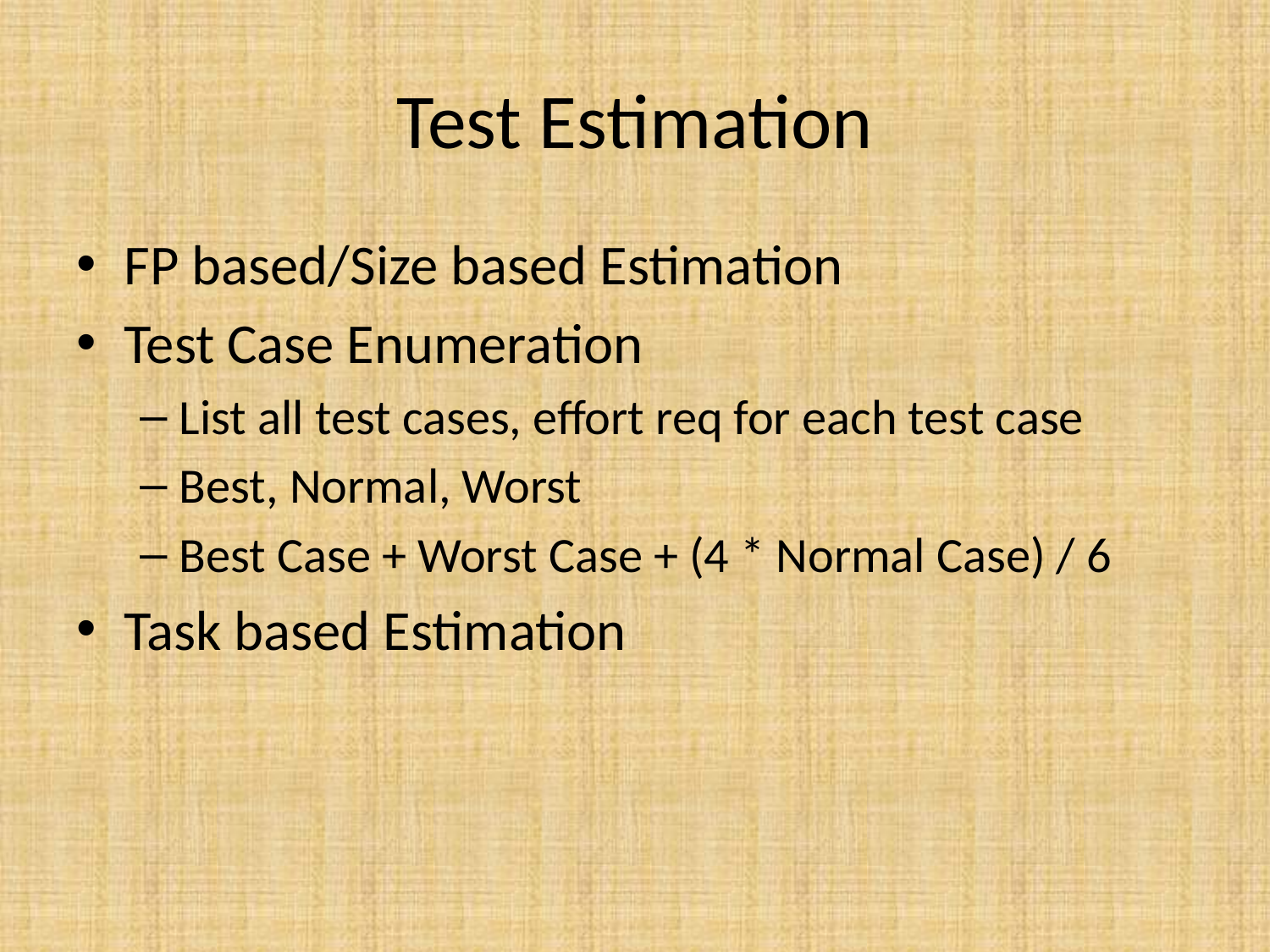

# Test Estimation
FP based/Size based Estimation
Test Case Enumeration
List all test cases, effort req for each test case
Best, Normal, Worst
Best Case + Worst Case + (4 * Normal Case) / 6
Task based Estimation